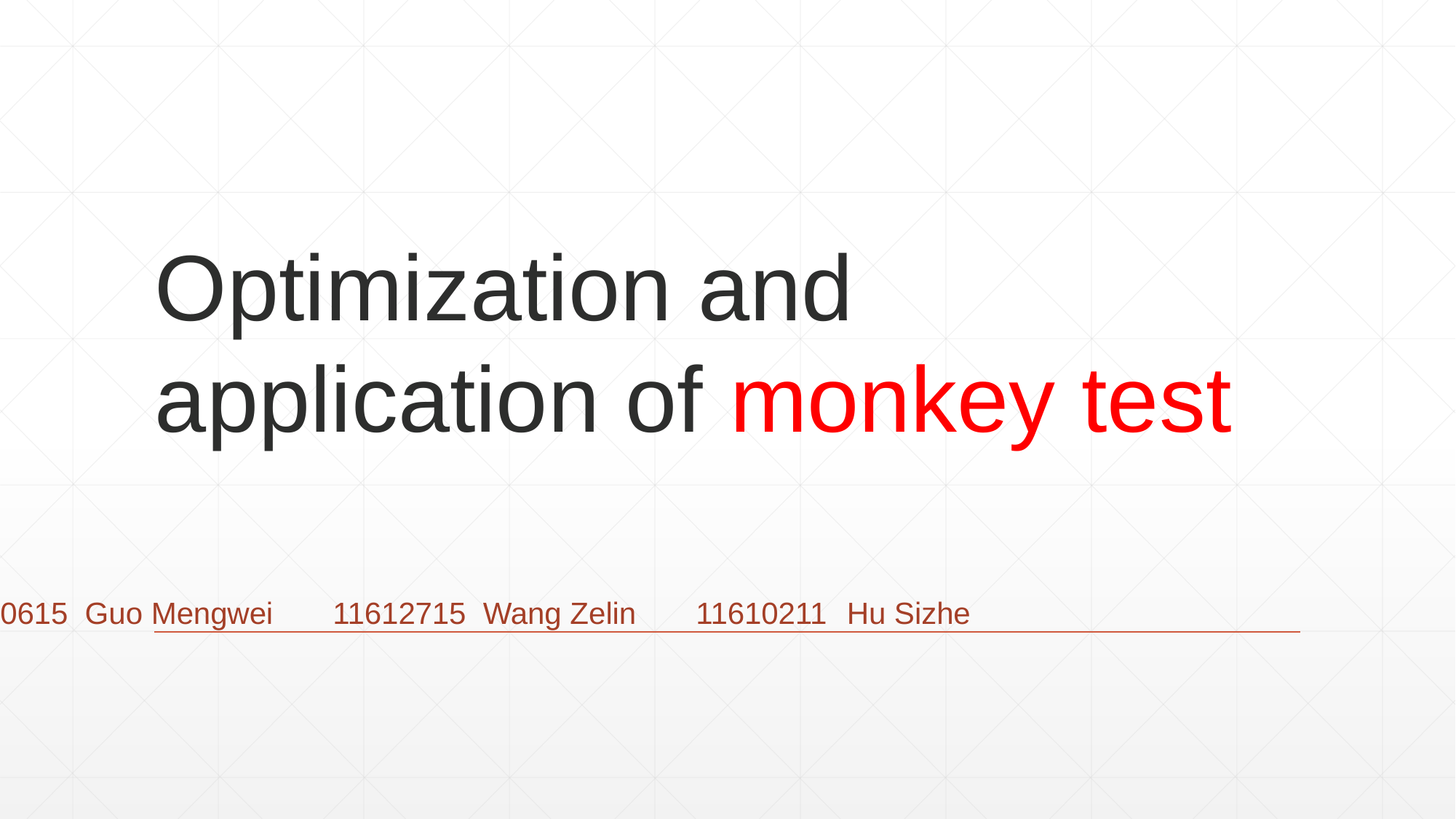

# Optimization and application of monkey test
			11610615  Guo Mengwei       11612715  Wang Zelin       11610211	 Hu Sizhe